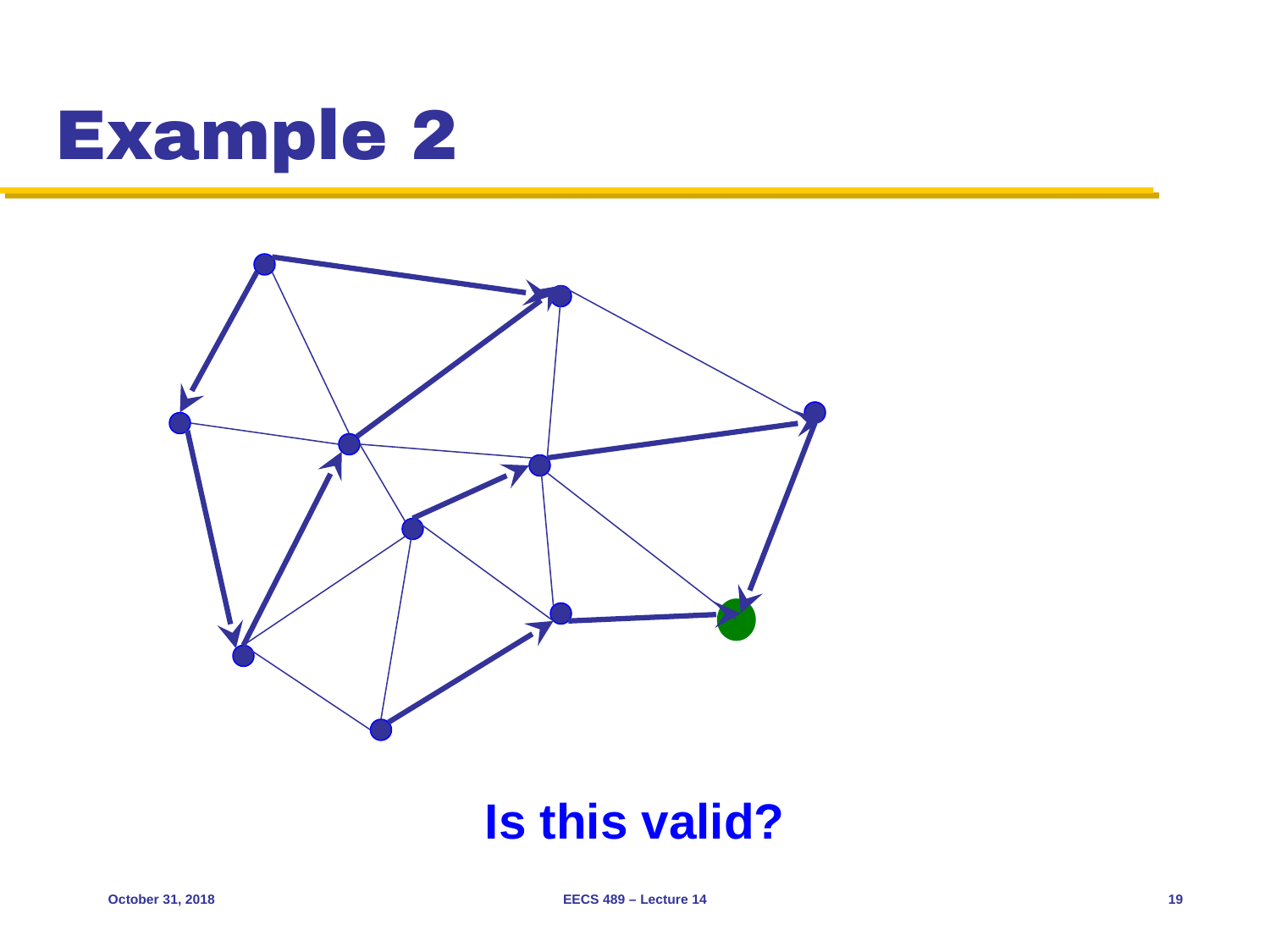

# Example 2

Is this valid?
October 31, 2018
EECS 489 – Lecture 14
19